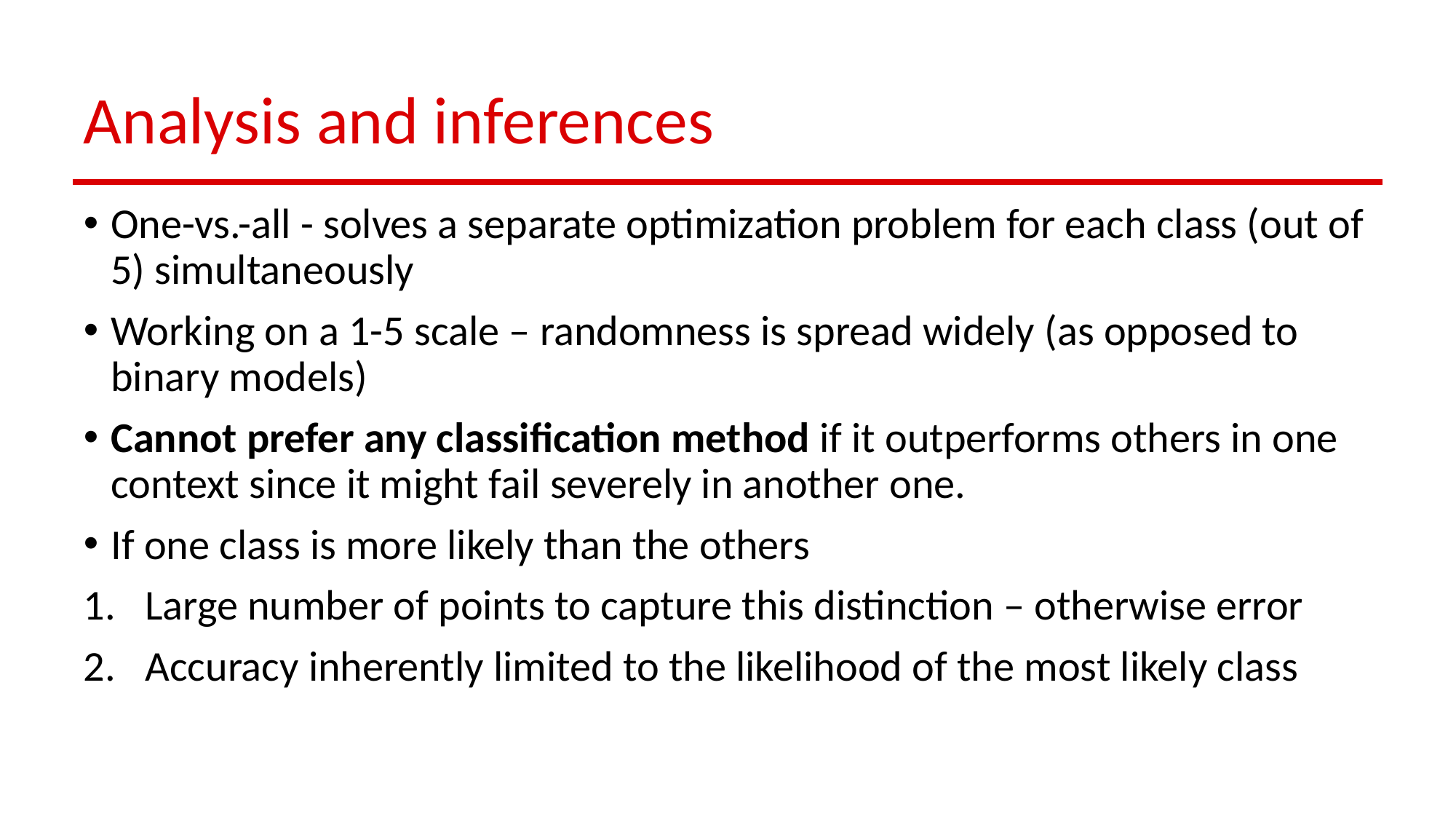

# Analysis and inferences
One-vs.-all - solves a separate optimization problem for each class (out of 5) simultaneously
Working on a 1-5 scale – randomness is spread widely (as opposed to binary models)
Cannot prefer any classification method if it outperforms others in one context since it might fail severely in another one.
If one class is more likely than the others
Large number of points to capture this distinction – otherwise error
Accuracy inherently limited to the likelihood of the most likely class